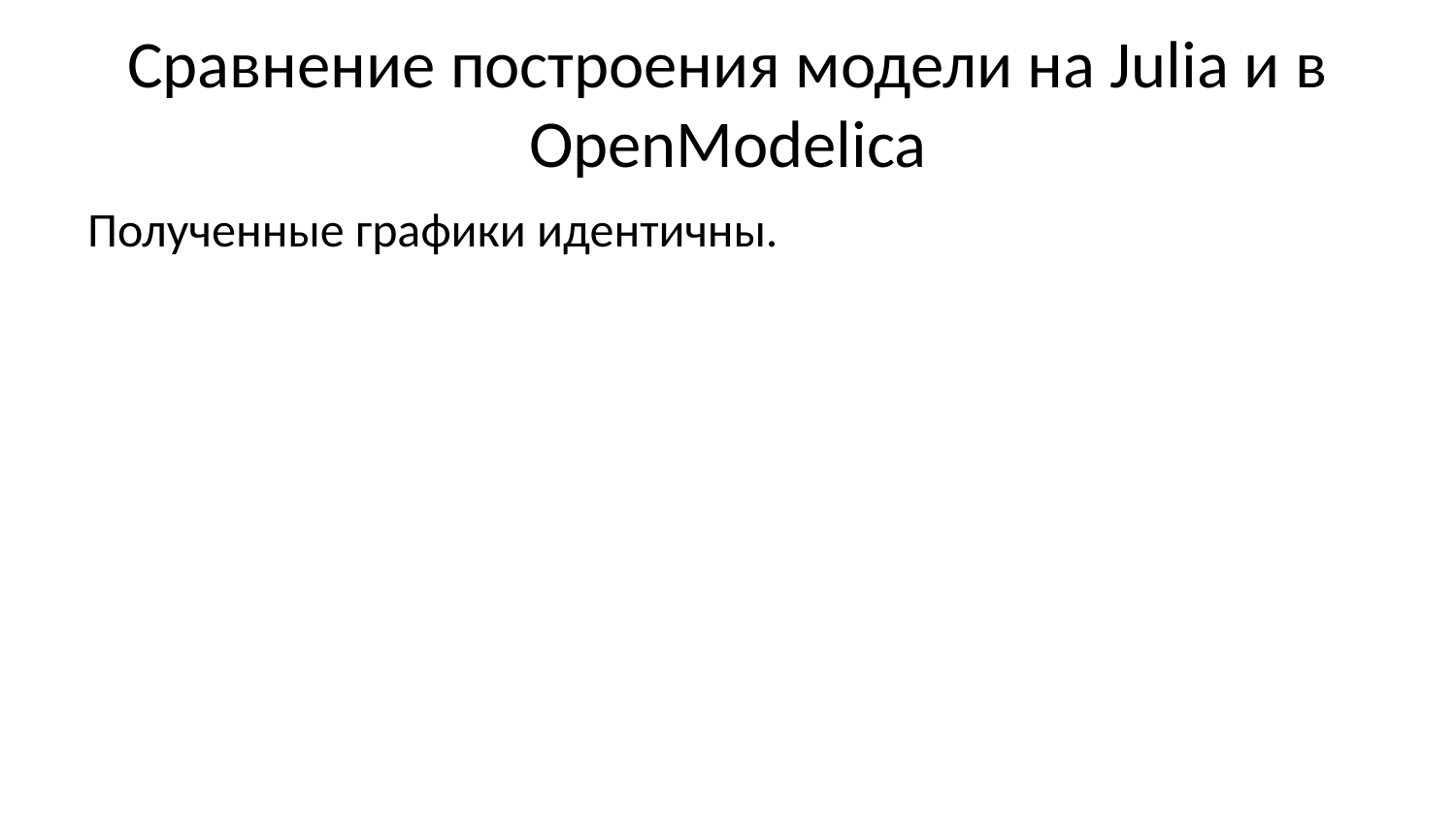

# Сравнение построения модели на Julia и в OpenModelica
Полученные графики идентичны.